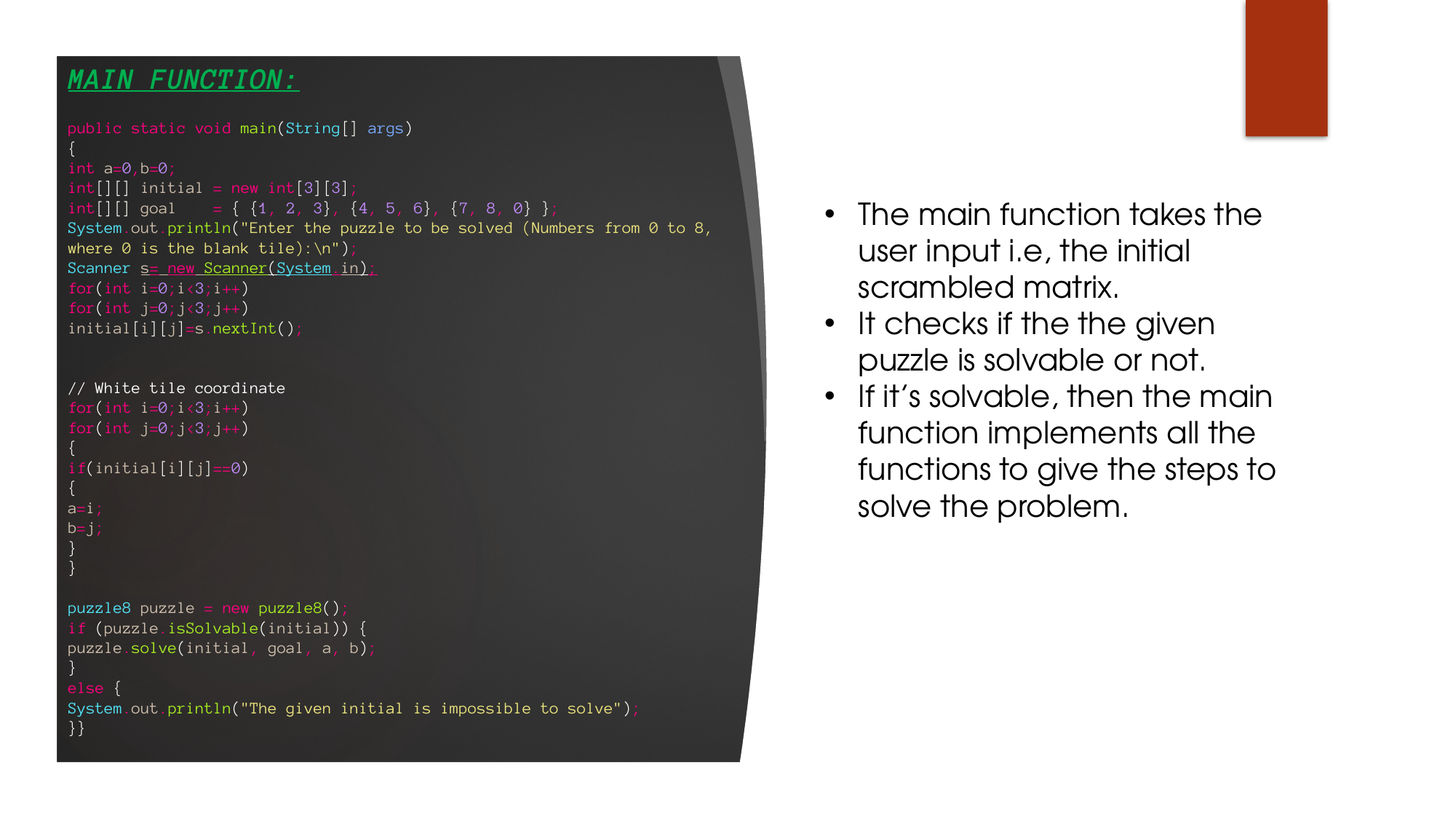

# MAIN FUNCTION: public static void main(String[] args) { int a=0,b=0; int[][] initial = new int[3][3]; int[][] goal    = { {1, 2, 3}, {4, 5, 6}, {7, 8, 0} }; System.out.println("Enter the puzzle to be solved (Numbers from 0 to 8, where 0 is the blank tile):\n"); Scanner s= new Scanner(System.in); for(int i=0;i<3;i++) for(int j=0;j<3;j++) initial[i][j]=s.nextInt(); // White tile coordinate for(int i=0;i<3;i++) for(int j=0;j<3;j++) { if(initial[i][j]==0) { a=i; b=j; } } puzzle8 puzzle = new puzzle8(); if (puzzle.isSolvable(initial)) { puzzle.solve(initial, goal, a, b); } else { System.out.println("The given initial is impossible to solve"); }}
The main function takes the user input i.e, the initial scrambled matrix.
It checks if the the given puzzle is solvable or not.
If it’s solvable, then the main function implements all the functions to give the steps to solve the problem.